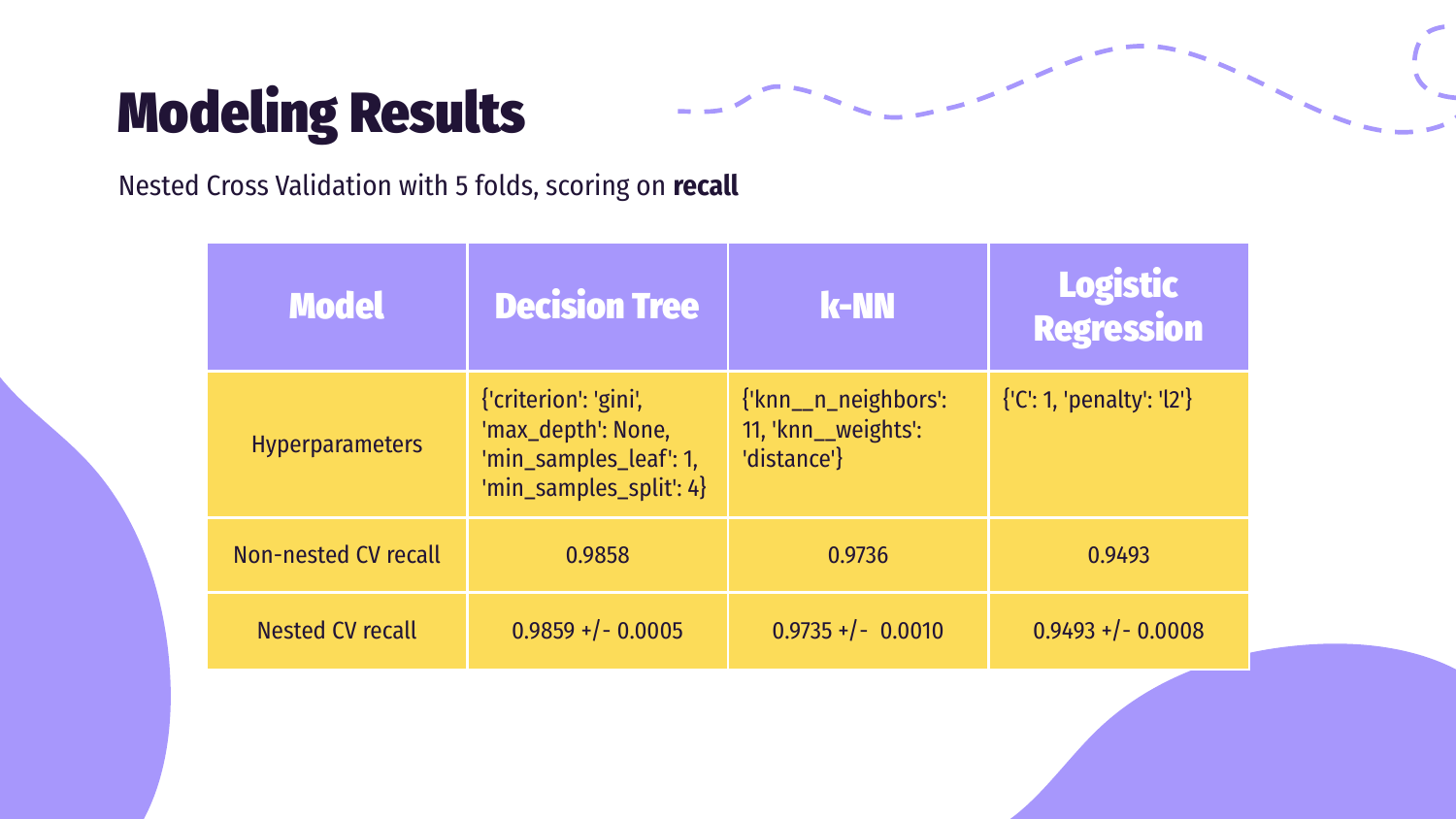

# Modeling Results
Nested Cross Validation with 5 folds, scoring on recall
| Model | Decision Tree | k-NN | Logistic Regression |
| --- | --- | --- | --- |
| Hyperparameters | {'criterion': 'gini', 'max\_depth': None, 'min\_samples\_leaf': 1, 'min\_samples\_split': 4} | {'knn\_\_n\_neighbors': 11, 'knn\_\_weights': 'distance'} | {'C': 1, 'penalty': 'l2'} |
| Non-nested CV recall | 0.9858 | 0.9736 | 0.9493 |
| Nested CV recall | 0.9859 +/- 0.0005 | 0.9735 +/- 0.0010 | 0.9493 +/- 0.0008 |